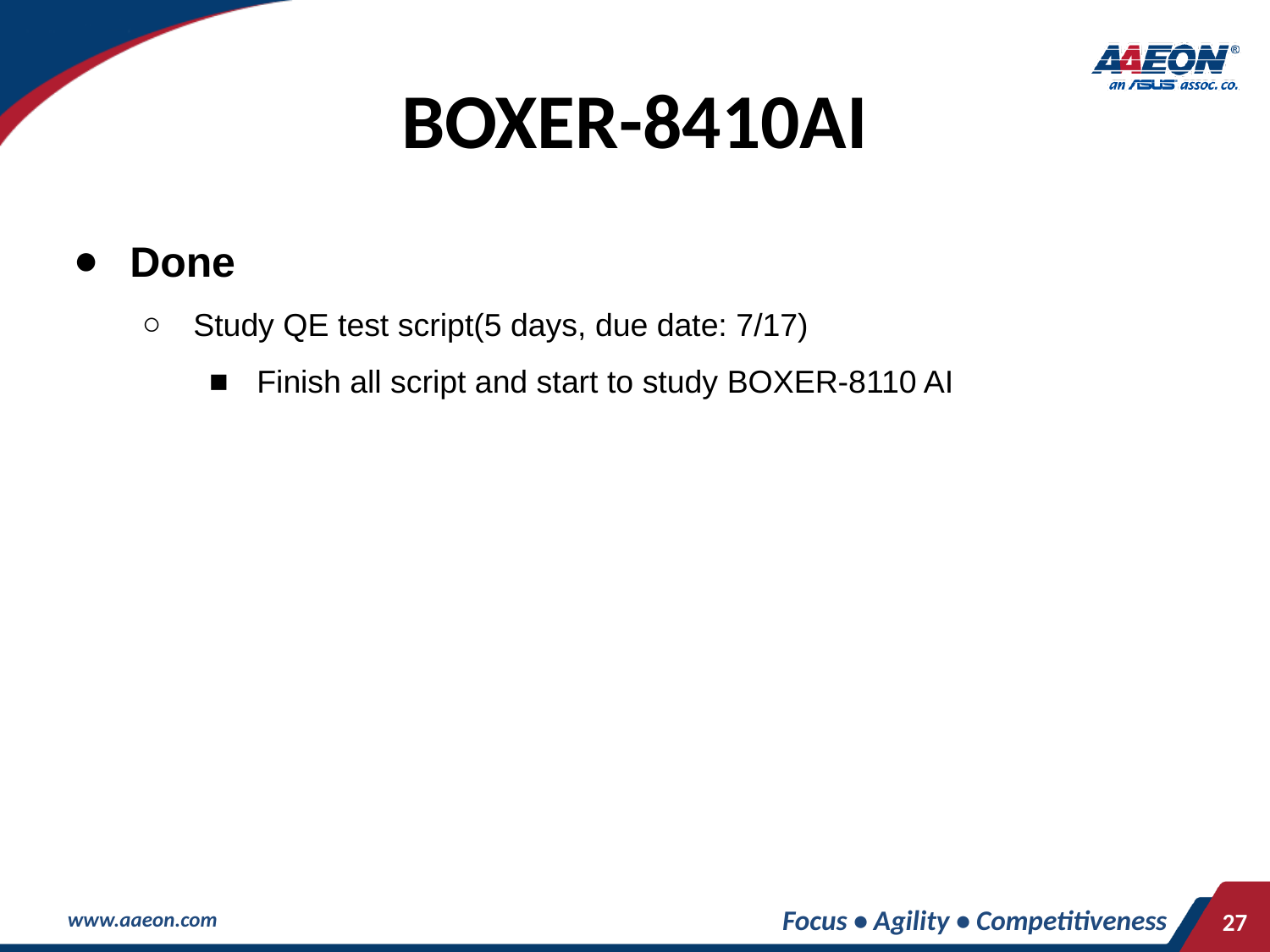

# BOXER-8410AI
Done
Study QE test script(5 days, due date: 7/17)
Finish all script and start to study BOXER-8110 AI
Focus • Agility • Competitiveness
27